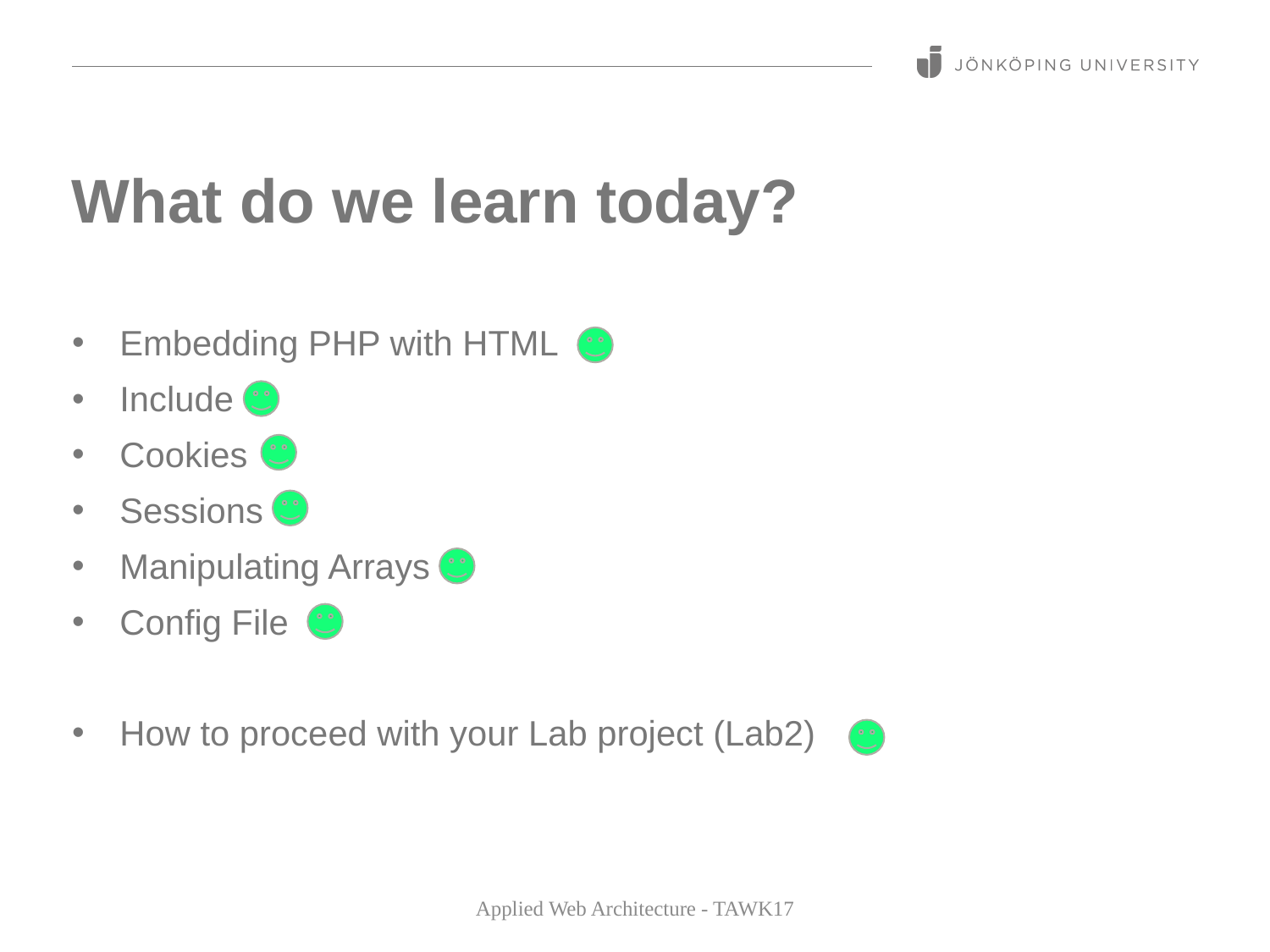

# What do we learn today?
Embedding PHP with HTML
Include
Cookies
Sessions
Manipulating Arrays
Config File

How to proceed with your Lab project (Lab2)

Applied Web Architecture - TAWK17